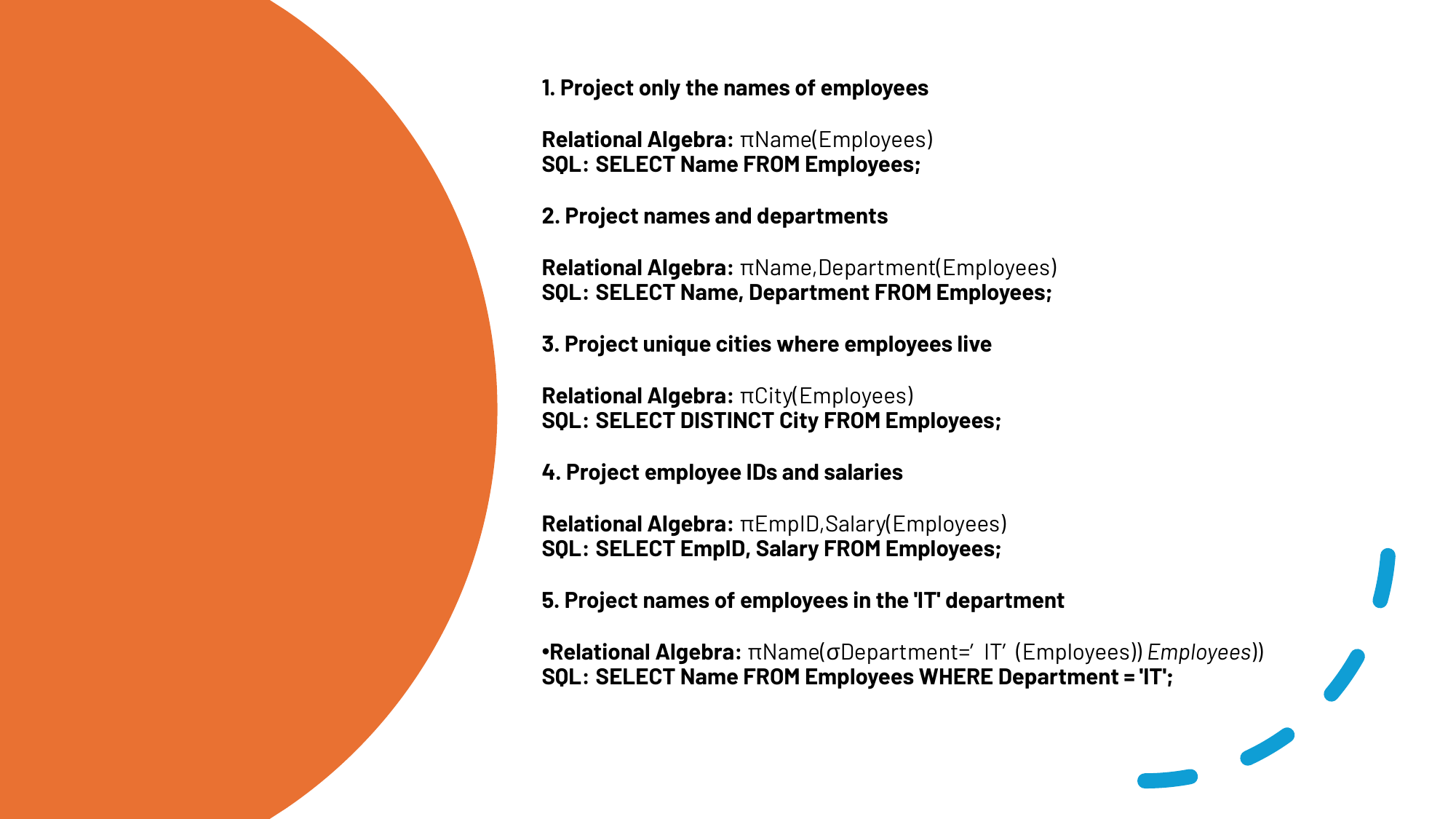

1. Project only the names of employees
Relational Algebra: πName(Employees)
SQL: SELECT Name FROM Employees;
2. Project names and departments
Relational Algebra: πName,Department(Employees)
SQL: SELECT Name, Department FROM Employees;
3. Project unique cities where employees live
Relational Algebra: πCity(Employees)
SQL: SELECT DISTINCT City FROM Employees;
4. Project employee IDs and salaries
Relational Algebra: πEmpID,Salary(Employees)
SQL: SELECT EmpID, Salary FROM Employees;
5. Project names of employees in the 'IT' department
Relational Algebra: πName(σDepartment=′IT′(Employees)) Employees))
SQL: SELECT Name FROM Employees WHERE Department = 'IT';